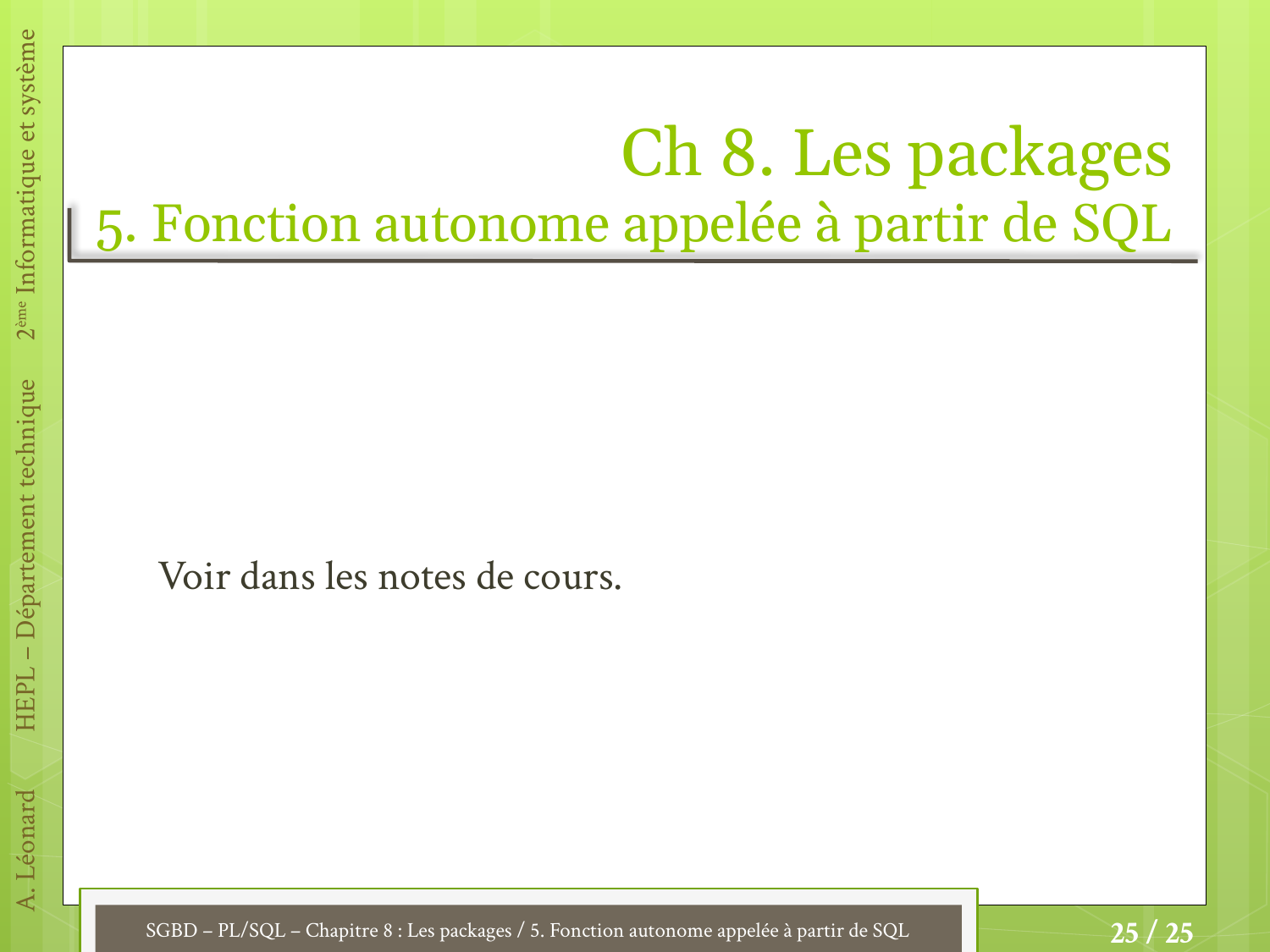

# Ch 8. Les packages 5. Fonction autonome appelée à partir de SQL
Voir dans les notes de cours.
SGBD – PL/SQL – Chapitre 8 : Les packages / 5. Fonction autonome appelée à partir de SQL